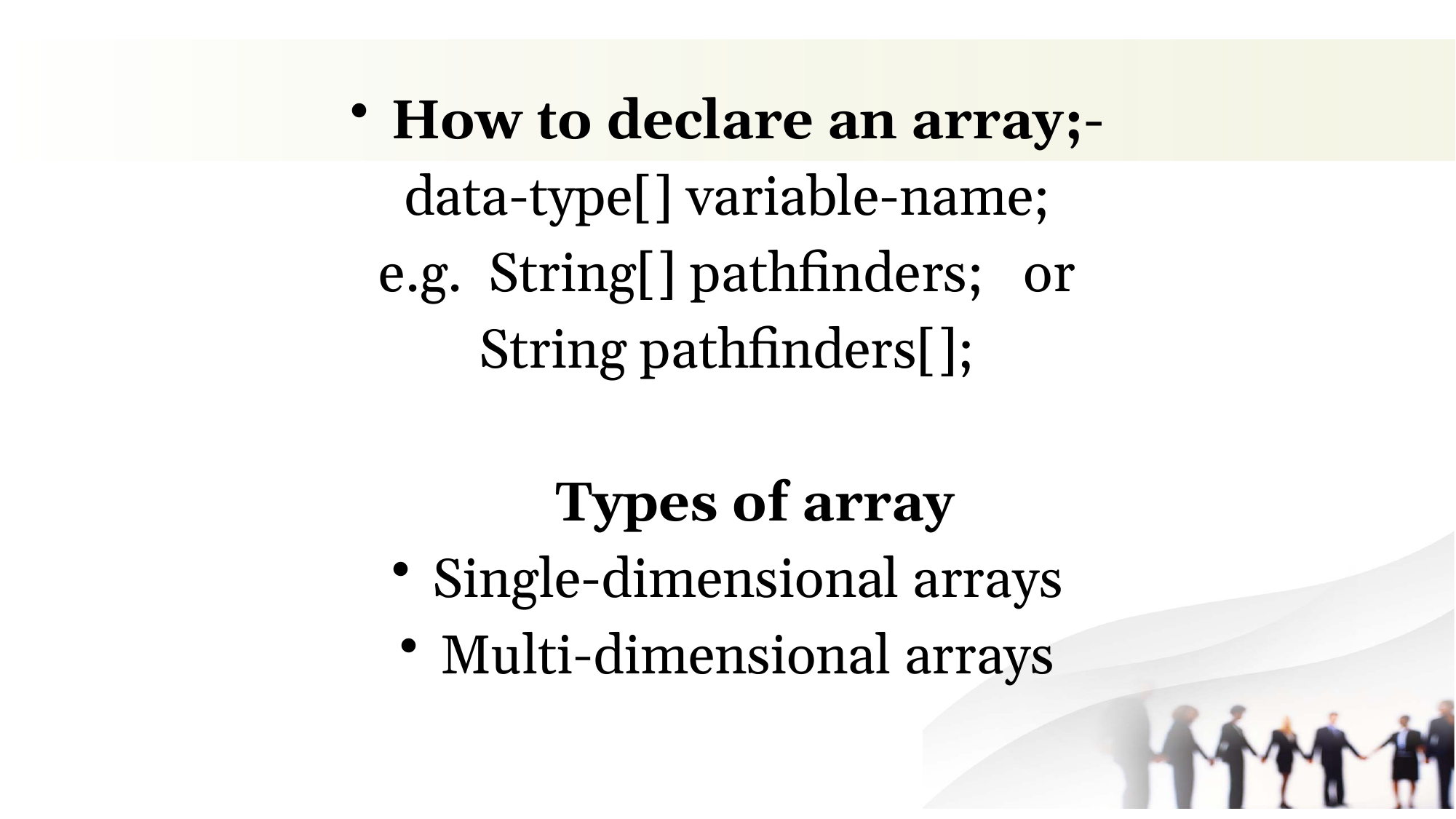

How to declare an array;-
data-type[] variable-name;
e.g.  String[] pathfinders;   or
String pathfinders[];

    Types of array
Single-dimensional arrays
Multi-dimensional arrays